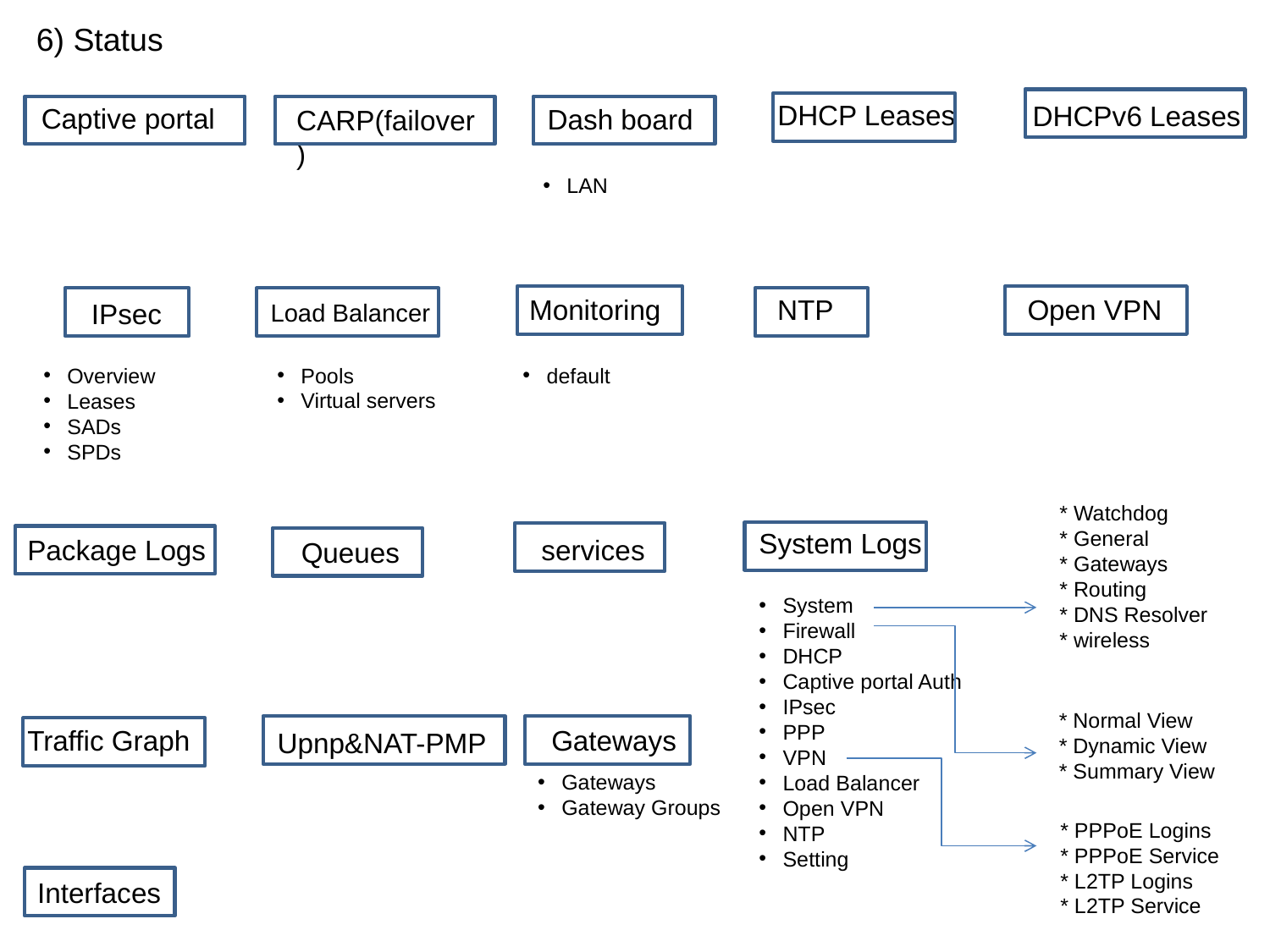

6) Status

DHCP Leases
DHCPv6 Leases

Captive portal
Dash board
CARP(failover)

LAN
Monitoring

NTP

Open VPN

IPsec
Load Balancer
Pools
Virtual servers
default
Overview
Leases
SADs
SPDs
* Watchdog
* General
* Gateways
* Routing
* DNS Resolver
* wireless

System Logs

Package Logs
services

Queues
System
Firewall
DHCP
Captive portal Auth
IPsec
PPP
VPN
Load Balancer
Open VPN
NTP
Setting

* Normal View
* Dynamic View
* Summary View

Traffic Graph
Gateways

Upnp&NAT-PMP
Gateways
Gateway Groups
* PPPoE Logins
* PPPoE Service
* L2TP Logins
* L2TP Service

Interfaces